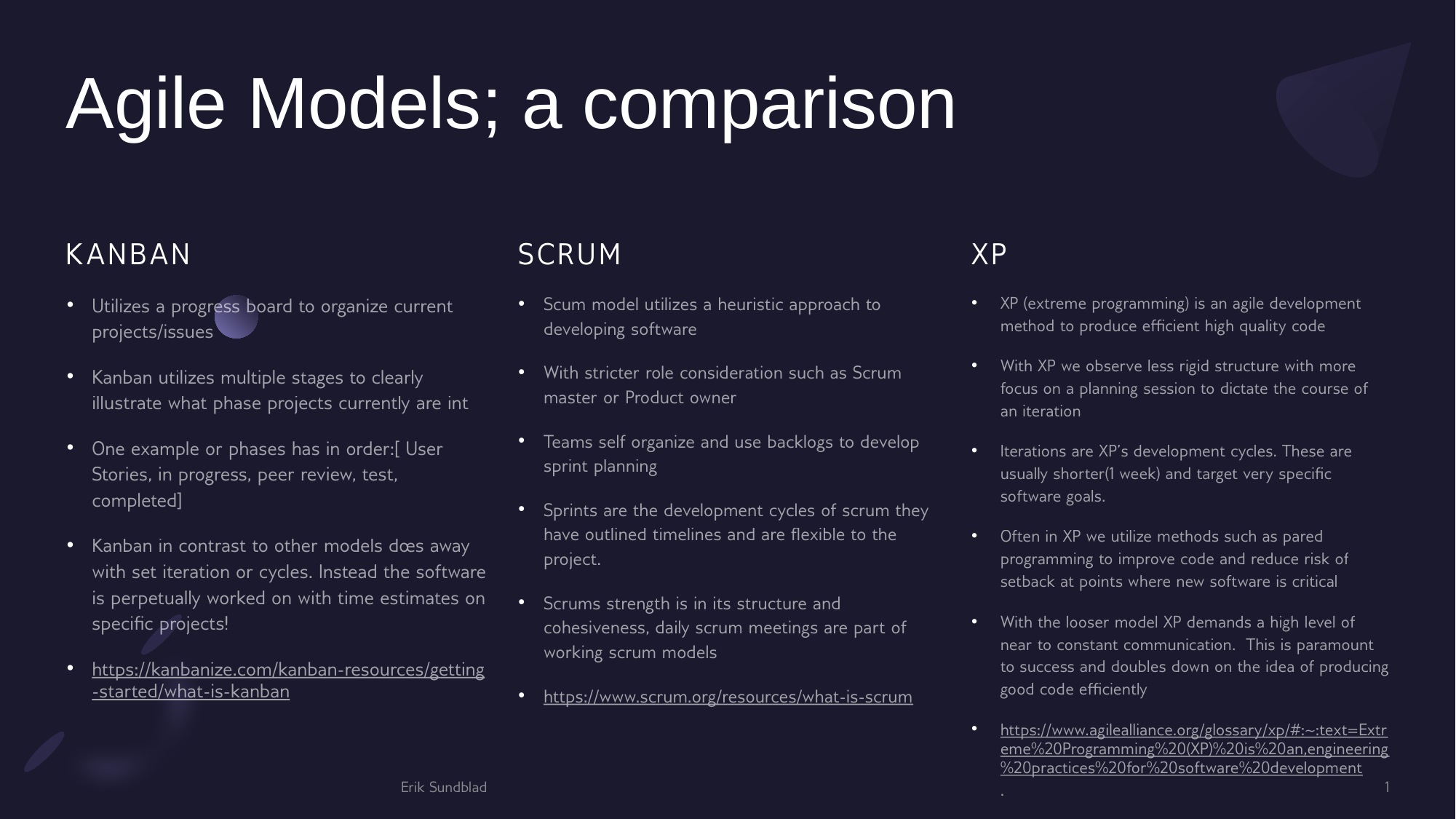

# Agile Models; a comparison
Kanban
Scrum
xp
Scum model utilizes a heuristic approach to developing software
With stricter role consideration such as Scrum master or Product owner
Teams self organize and use backlogs to develop sprint planning
Sprints are the development cycles of scrum they have outlined timelines and are flexible to the project.
Scrums strength is in its structure and cohesiveness, daily scrum meetings are part of working scrum models
https://www.scrum.org/resources/what-is-scrum
XP (extreme programming) is an agile development method to produce efficient high quality code
With XP we observe less rigid structure with more focus on a planning session to dictate the course of an iteration
Iterations are XP’s development cycles. These are usually shorter(1 week) and target very specific software goals.
Often in XP we utilize methods such as pared programming to improve code and reduce risk of setback at points where new software is critical
With the looser model XP demands a high level of near to constant communication.  This is paramount to success and doubles down on the idea of producing good code efficiently
https://www.agilealliance.org/glossary/xp/#:~:text=Extreme%20Programming%20(XP)%20is%20an,engineering%20practices%20for%20software%20development.
Utilizes a progress board to organize current projects/issues
Kanban utilizes multiple stages to clearly illustrate what phase projects currently are int
One example or phases has in order:[ User Stories, in progress, peer review, test, completed]
Kanban in contrast to other models does away with set iteration or cycles. Instead the software is perpetually worked on with time estimates on specific projects!
https://kanbanize.com/kanban-resources/getting-started/what-is-kanban

Erik Sundblad
1